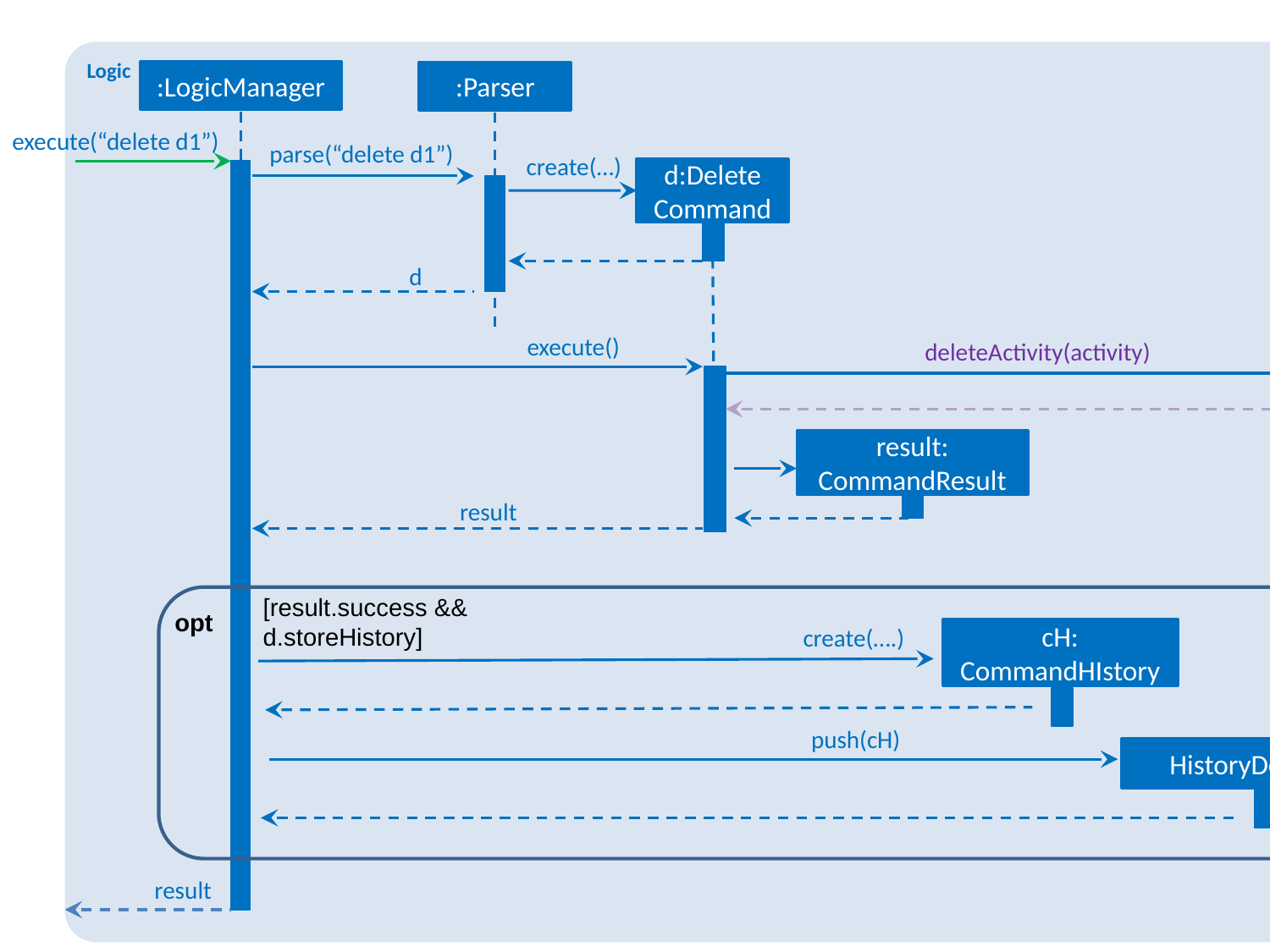

Logic
:Model
:LogicManager
:Parser
execute(“delete d1”)
parse(“delete d1”)
create(…)
d:Delete
Command

d
execute()
deleteActivity(activity)

result:
CommandResult

result
[result.success &&
d.storeHistory]

opt
cH: CommandHIstory
create(….)

push(cH)
HistoryDeque

result